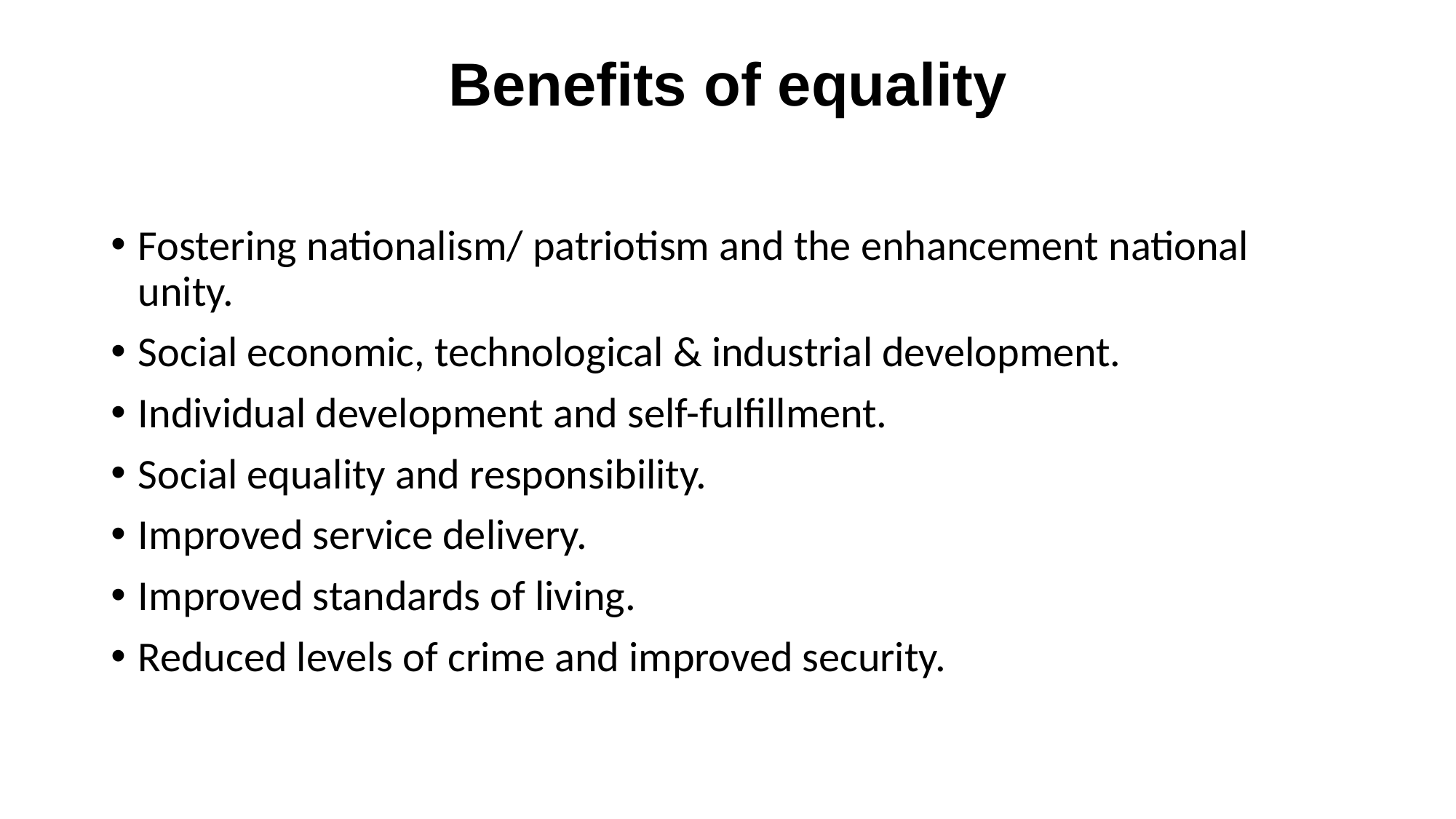

# Benefits of equality
Fostering nationalism/ patriotism and the enhancement national unity.
Social economic, technological & industrial development.
Individual development and self-fulfillment.
Social equality and responsibility.
Improved service delivery.
Improved standards of living.
Reduced levels of crime and improved security.